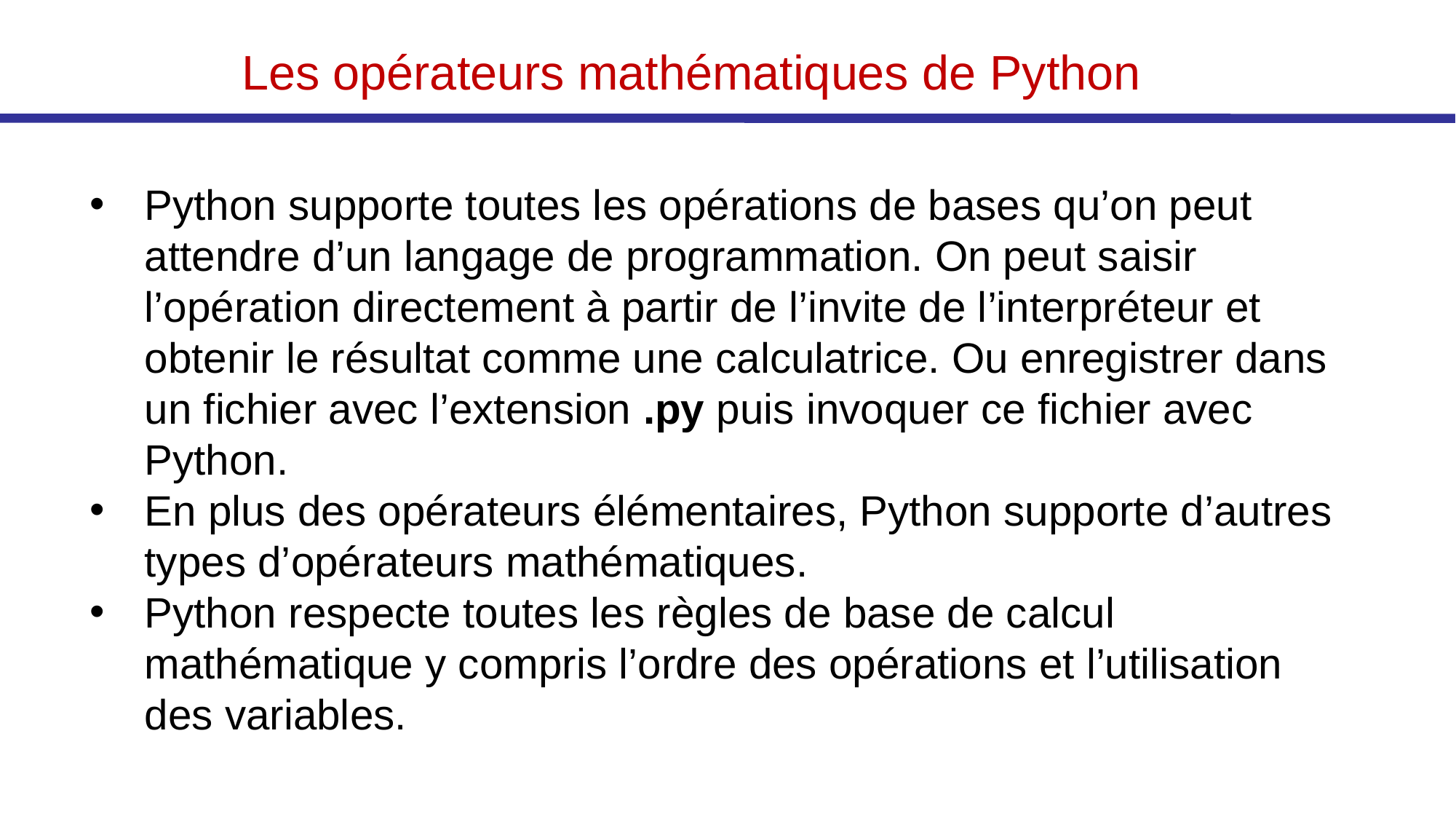

Les opérateurs mathématiques de Python
Python supporte toutes les opérations de bases qu’on peut attendre d’un langage de programmation. On peut saisir l’opération directement à partir de l’invite de l’interpréteur et obtenir le résultat comme une calculatrice. Ou enregistrer dans un fichier avec l’extension .py puis invoquer ce fichier avec Python.
En plus des opérateurs élémentaires, Python supporte d’autres types d’opérateurs mathématiques.
Python respecte toutes les règles de base de calcul mathématique y compris l’ordre des opérations et l’utilisation des variables.